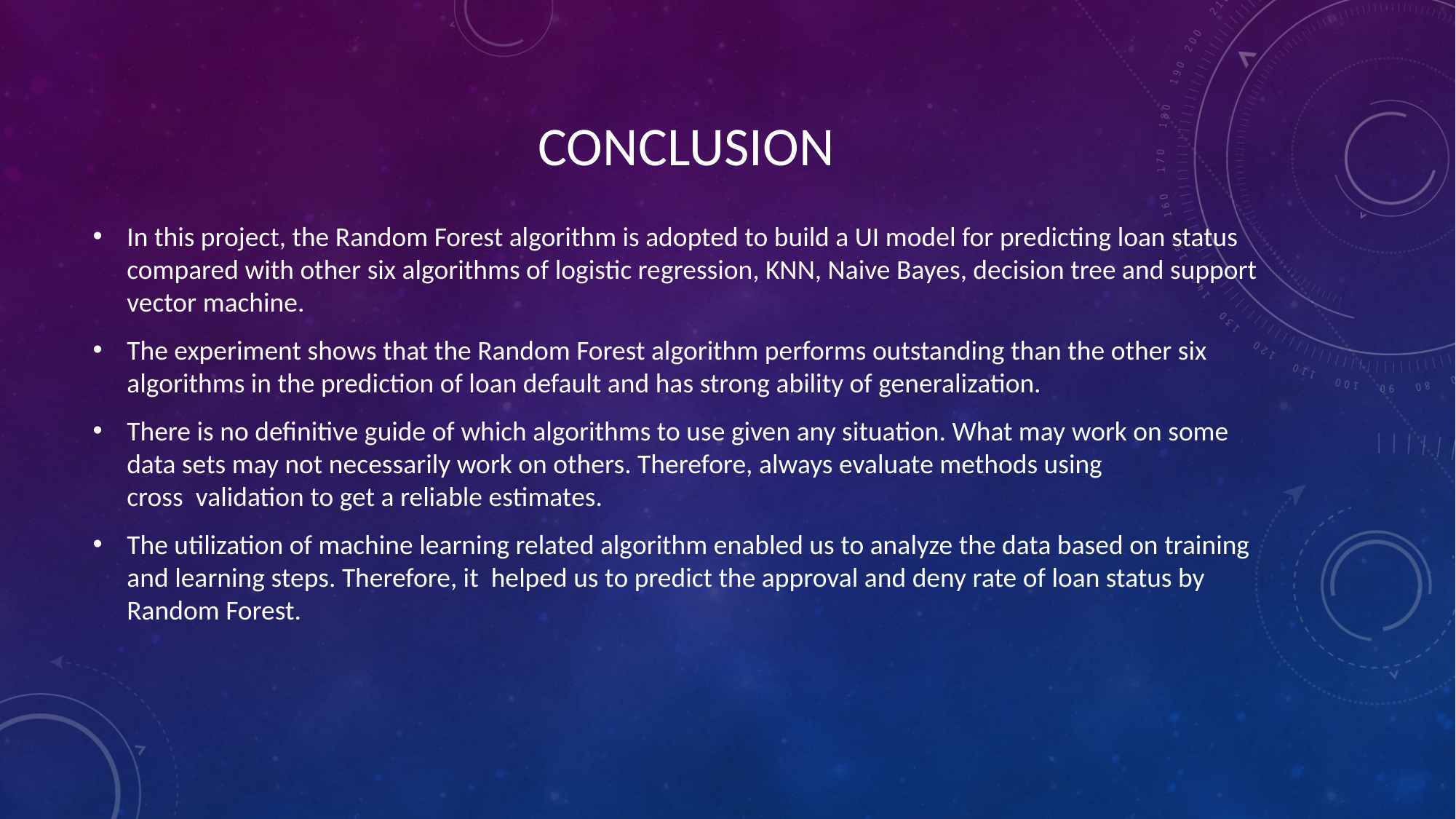

# CONCLUSION
In this project, the Random Forest algorithm is adopted to build a UI model for predicting loan status compared with other six algorithms of logistic regression, KNN, Naive Bayes, decision tree and support vector machine.
The experiment shows that the Random Forest algorithm performs outstanding than the other six algorithms in the prediction of loan default and has strong ability of generalization.
There is no definitive guide of which algorithms to use given any situation. What may work on some data sets may not necessarily work on others. Therefore, always evaluate methods using cross  validation to get a reliable estimates.
The utilization of machine learning related algorithm enabled us to analyze the data based on training and learning steps. Therefore, it  helped us to predict the approval and deny rate of loan status by Random Forest.